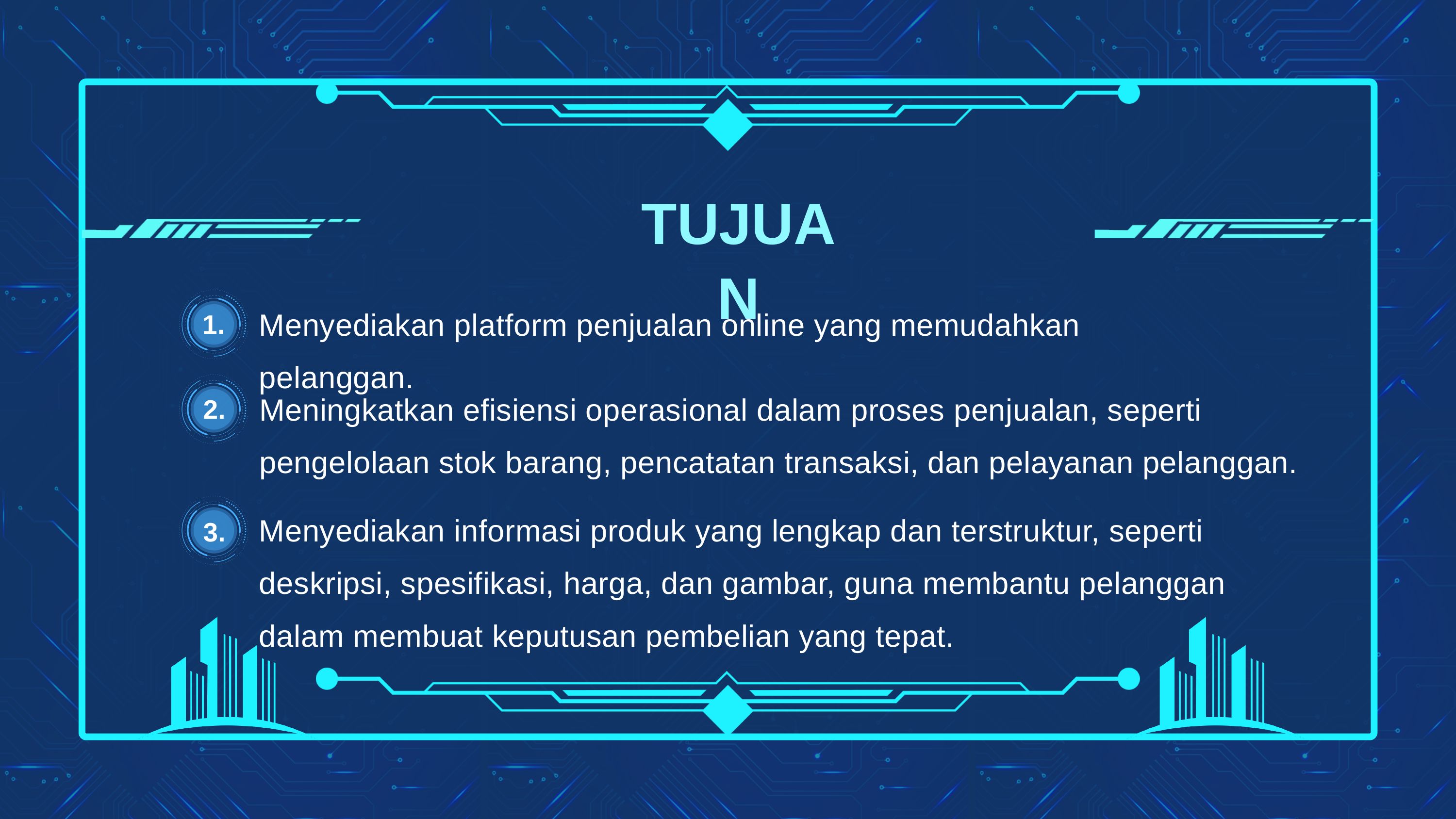

TUJUAN

Menyediakan platform penjualan online yang memudahkan pelanggan.

1.
Meningkatkan efisiensi operasional dalam proses penjualan, seperti pengelolaan stok barang, pencatatan transaksi, dan pelayanan pelanggan.

2.

Menyediakan informasi produk yang lengkap dan terstruktur, seperti deskripsi, spesifikasi, harga, dan gambar, guna membantu pelanggan dalam membuat keputusan pembelian yang tepat.

3.